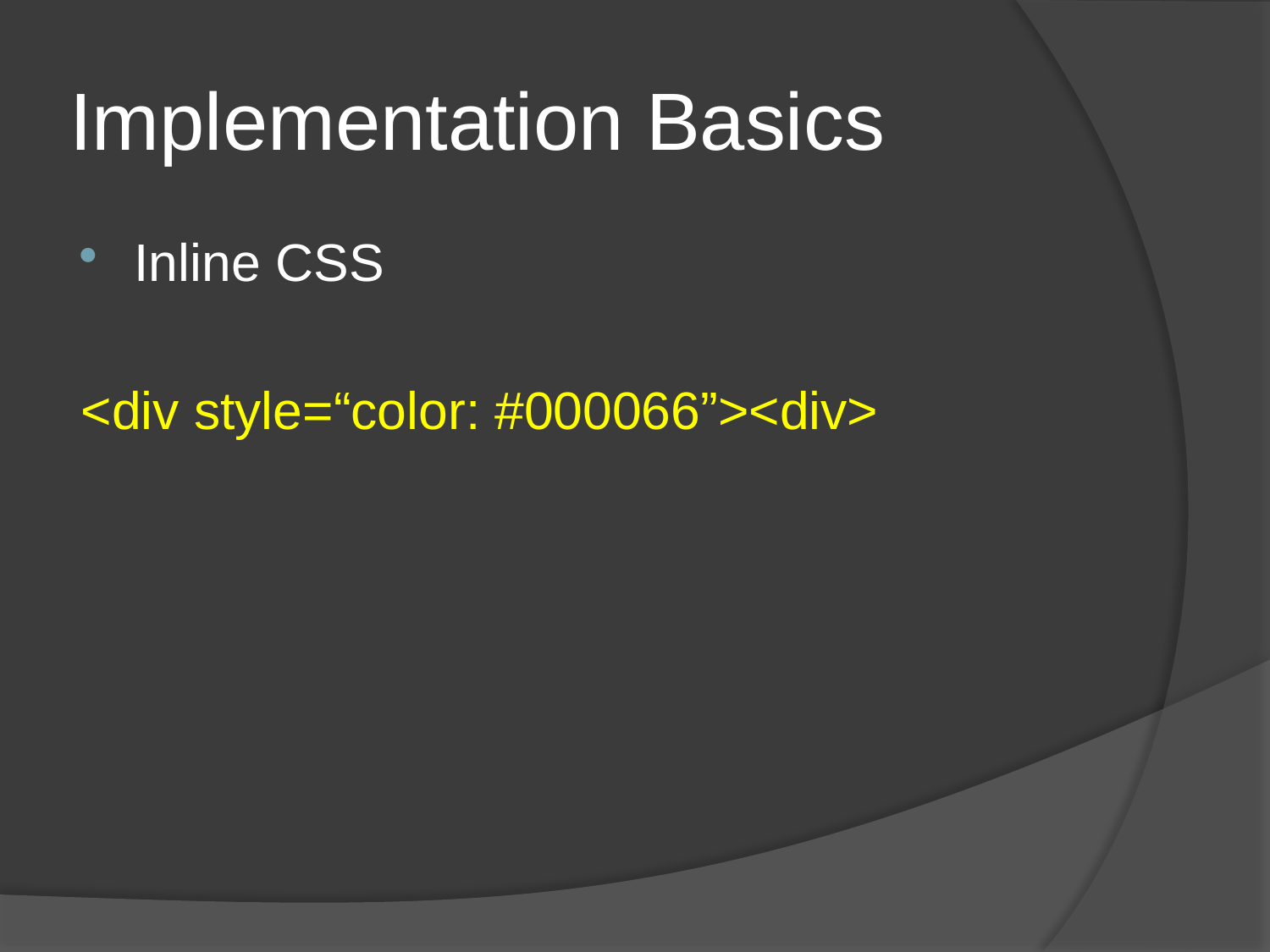

# Implementation Basics
Inline CSS

<div style=“color: #000066”><div>